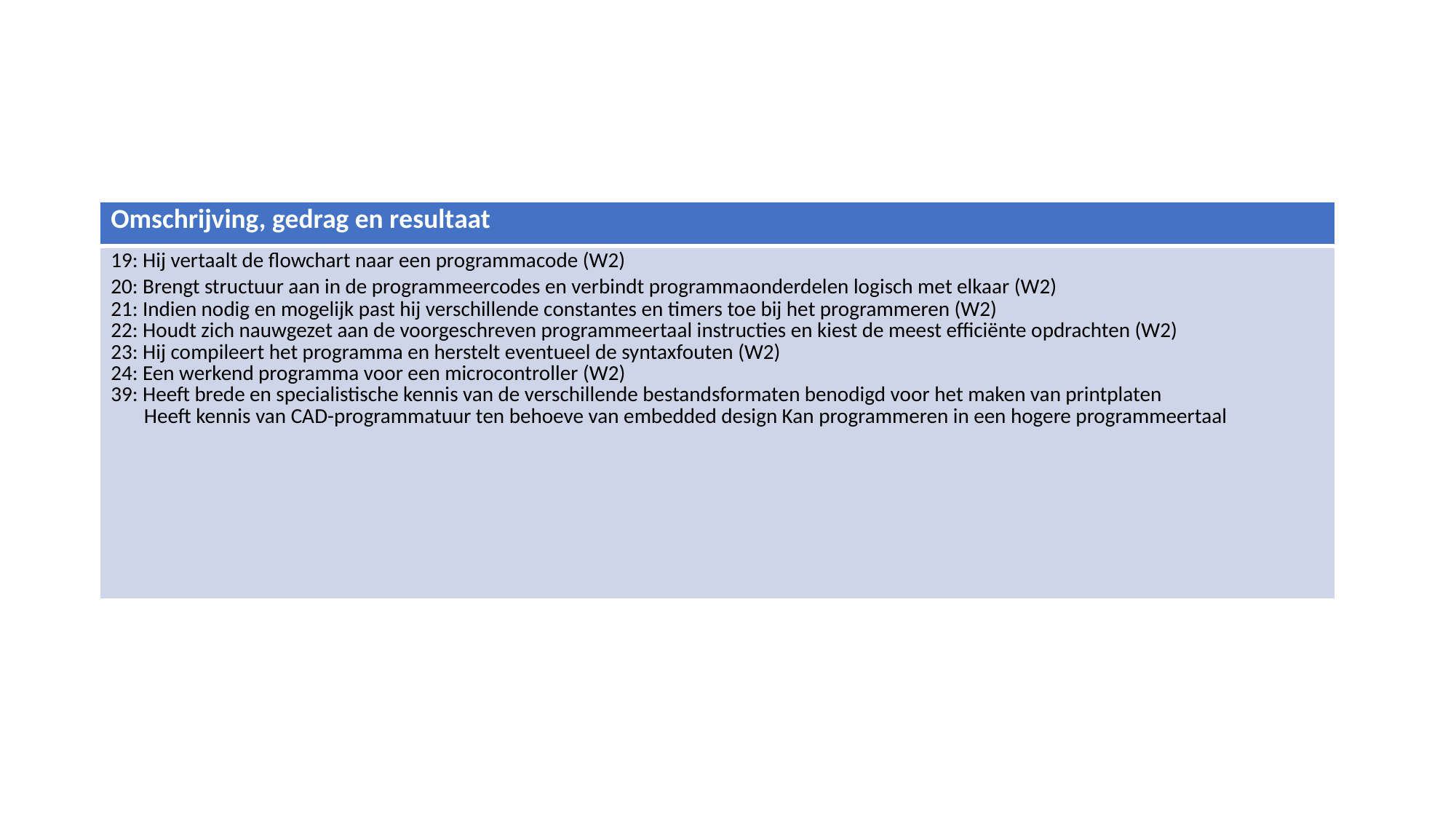

#
| Omschrijving, gedrag en resultaat |
| --- |
| 19: Hij vertaalt de flowchart naar een programmacode (W2) 20: Brengt structuur aan in de programmeercodes en verbindt programmaonderdelen logisch met elkaar (W2) 21: Indien nodig en mogelijk past hij verschillende constantes en timers toe bij het programmeren (W2) 22: Houdt zich nauwgezet aan de voorgeschreven programmeertaal instructies en kiest de meest efficiënte opdrachten (W2) 23: Hij compileert het programma en herstelt eventueel de syntaxfouten (W2) 24: Een werkend programma voor een microcontroller (W2) 39: Heeft brede en specialistische kennis van de verschillende bestandsformaten benodigd voor het maken van printplaten Heeft kennis van CAD-programmatuur ten behoeve van embedded design Kan programmeren in een hogere programmeertaal |